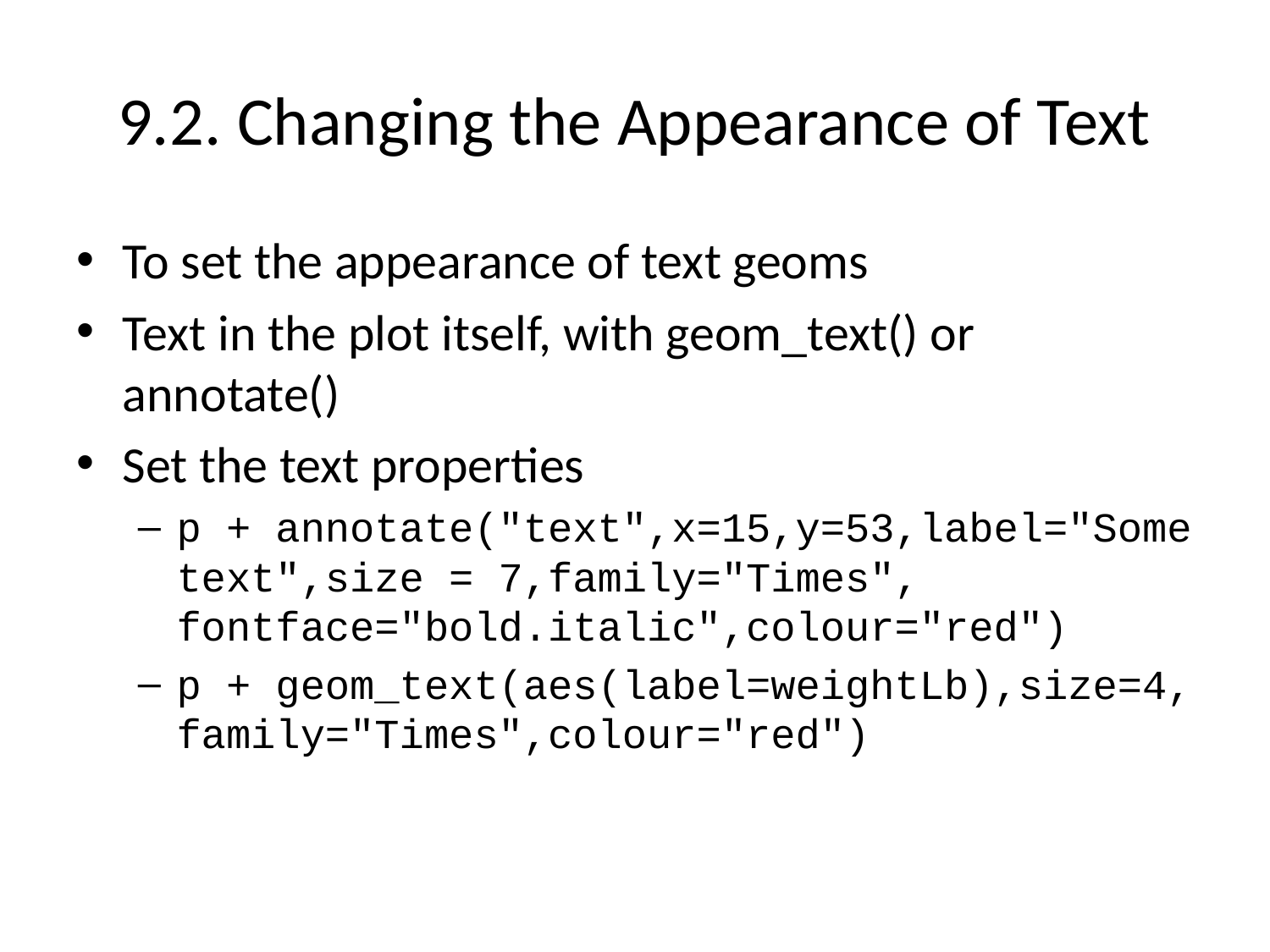

# 9.2. Changing the Appearance of Text
To set the appearance of text geoms
Text in the plot itself, with geom_text() or annotate()
Set the text properties
p + annotate("text",x=15,y=53,label="Some text",size = 7,family="Times", fontface="bold.italic",colour="red")
p + geom_text(aes(label=weightLb),size=4, family="Times",colour="red")